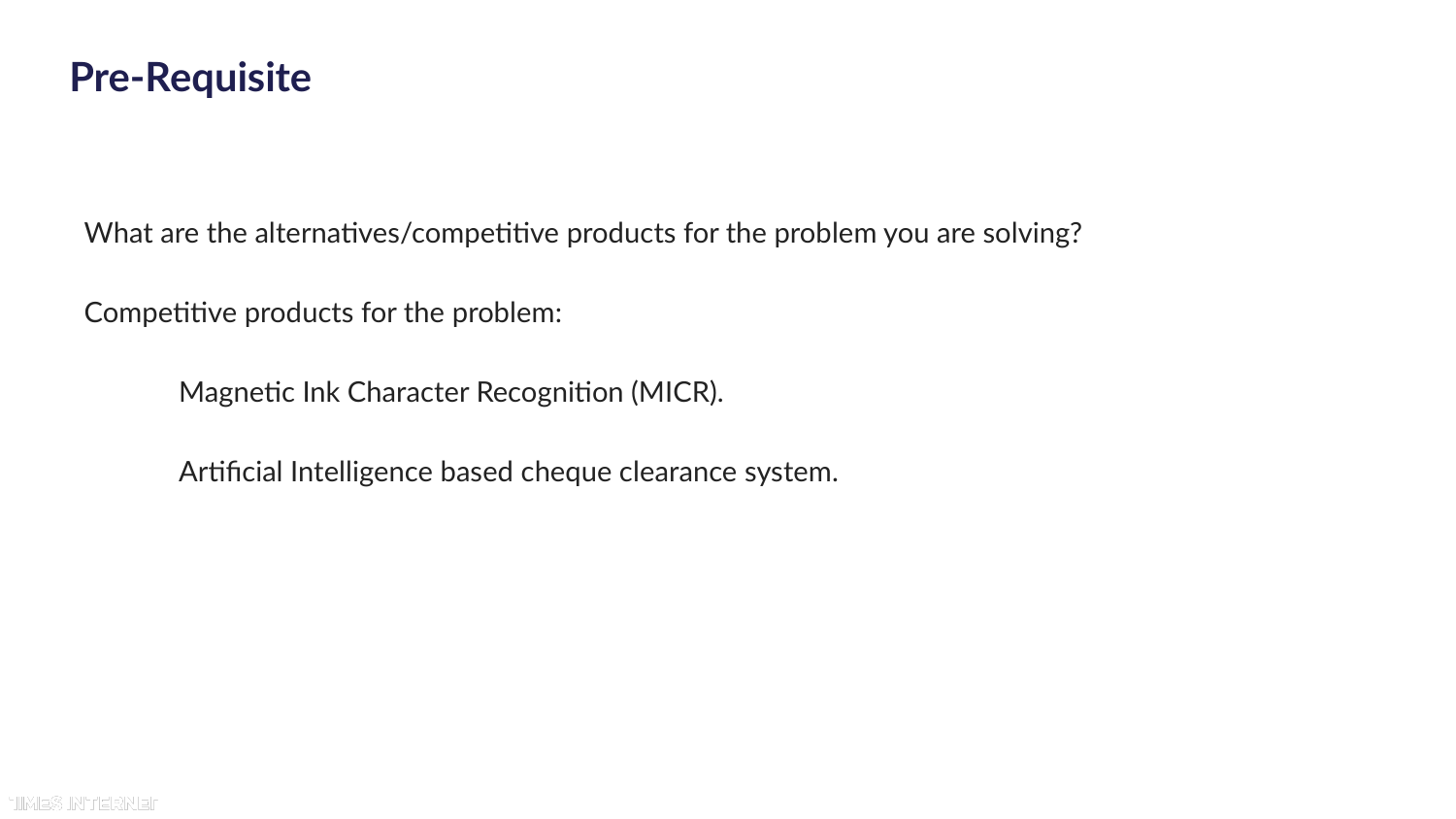

# Pre-Requisite
What are the alternatives/competitive products for the problem you are solving?
Competitive products for the problem:
             Magnetic Ink Character Recognition (MICR).
             Artificial Intelligence based cheque clearance system.